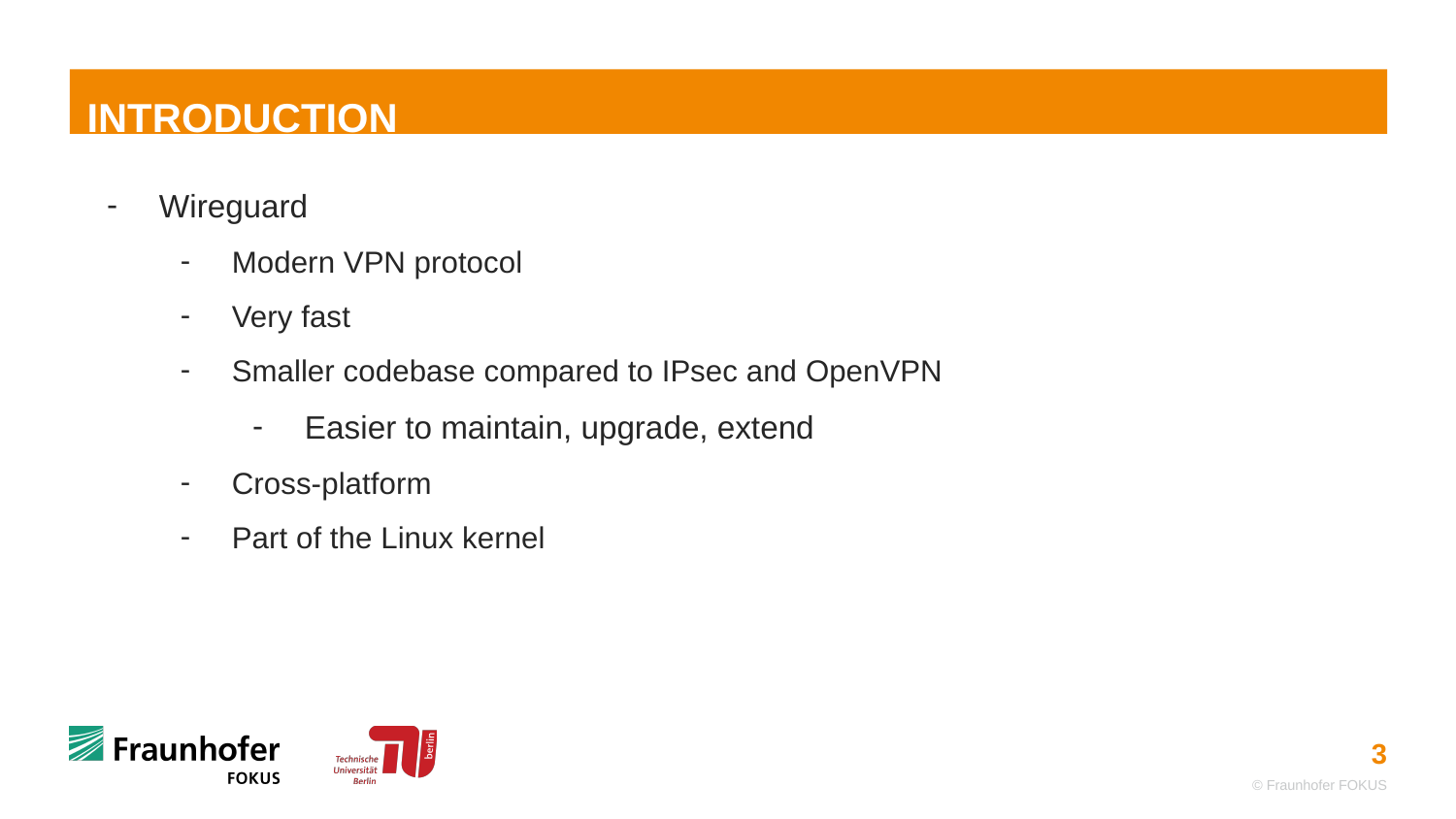

# INTRODUCTION
Wireguard
Modern VPN protocol
Very fast
Smaller codebase compared to IPsec and OpenVPN
Easier to maintain, upgrade, extend
Cross-platform
Part of the Linux kernel
© Fraunhofer FOKUS